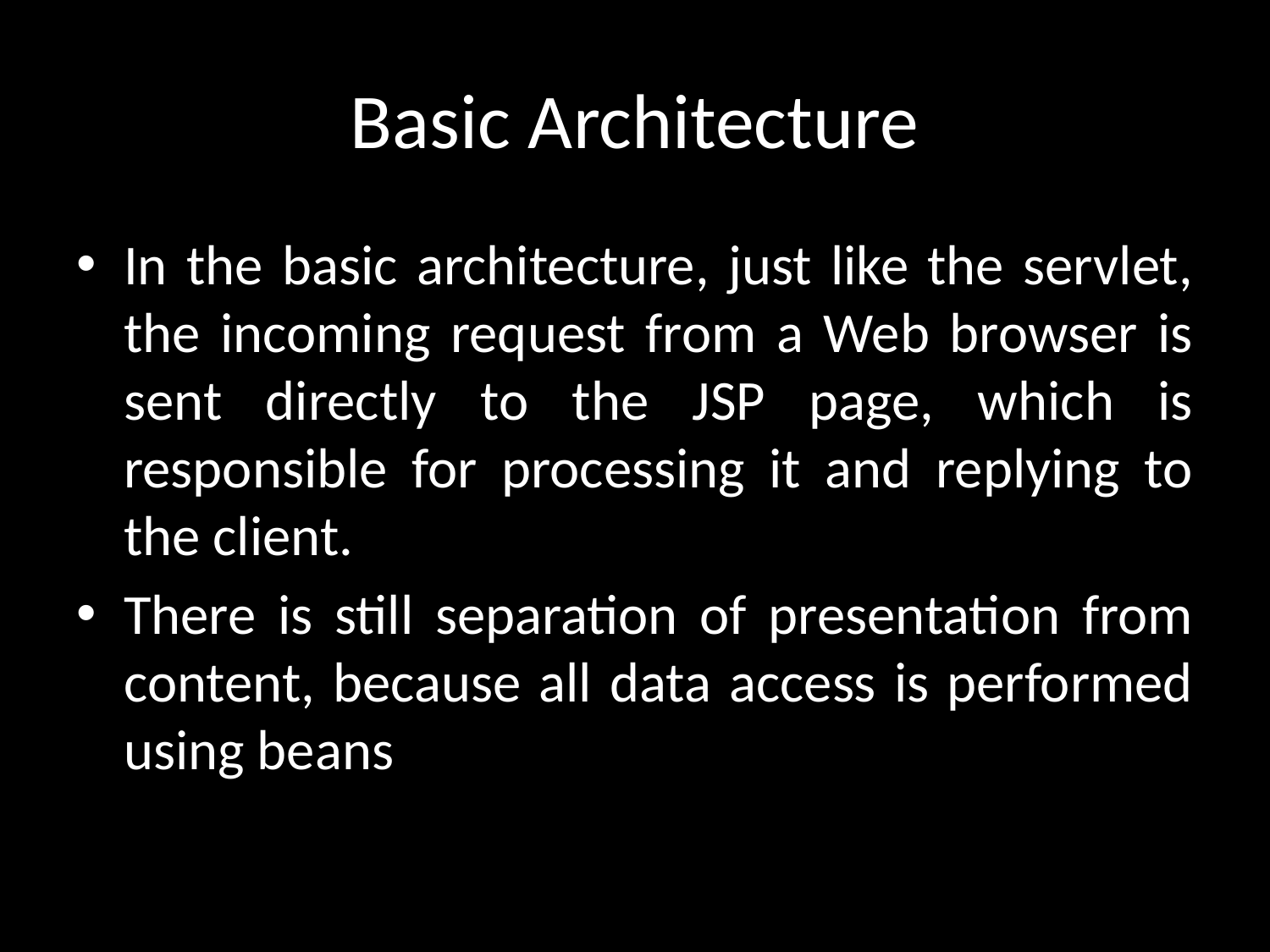

# Basic Architecture
In the basic architecture, just like the servlet, the incoming request from a Web browser is sent directly to the JSP page, which is responsible for processing it and replying to the client.
There is still separation of presentation from content, because all data access is performed using beans